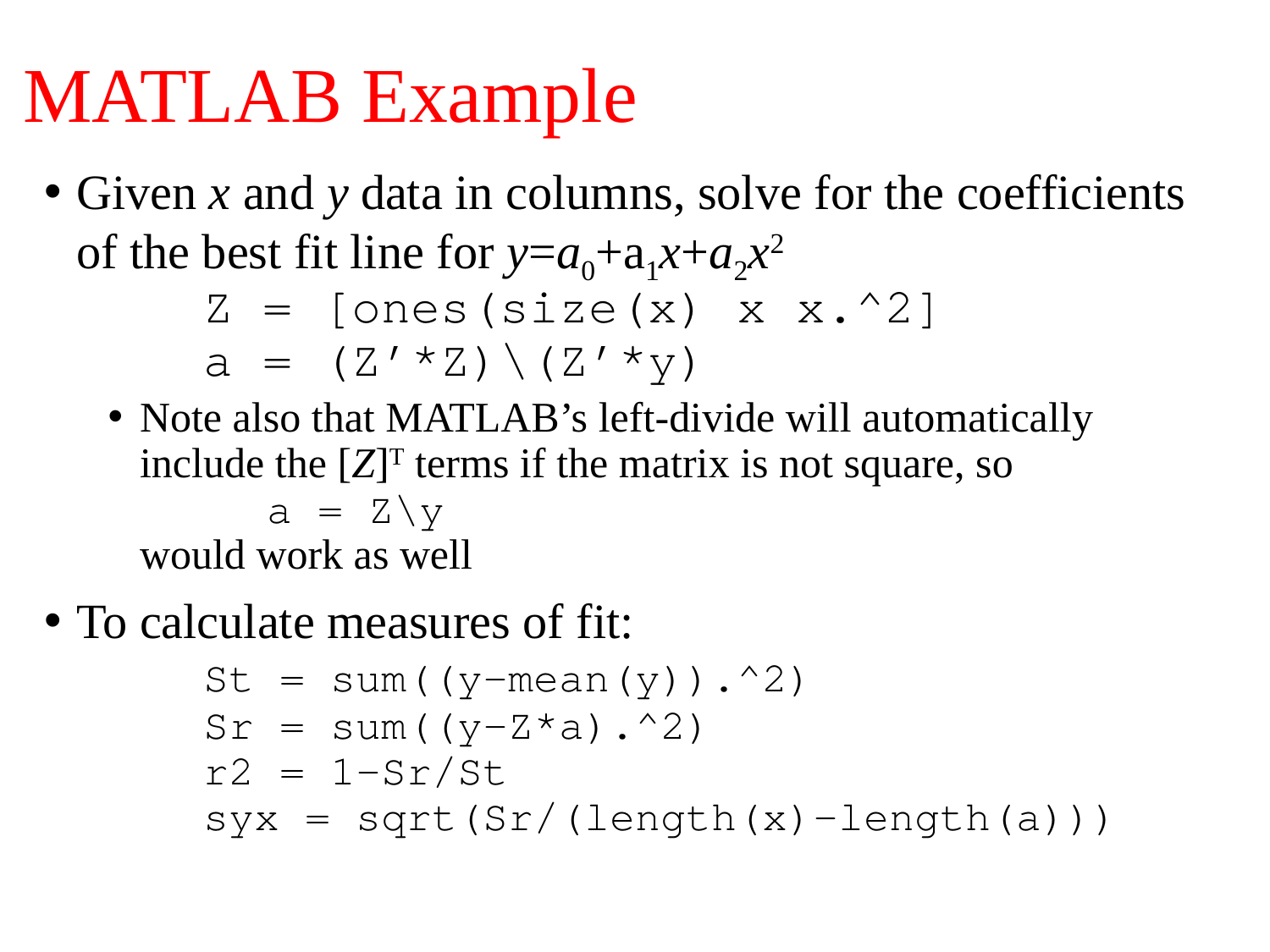

# MATLAB Example
Given x and y data in columns, solve for the coefficients of the best fit line for y=a0+a1x+a2x2
	Z = [ones(size(x) x x.^2]
	a = (Z’*Z)\(Z’*y)
Note also that MATLAB’s left-divide will automatically include the [Z]T terms if the matrix is not square, so
	a = Z\y
would work as well
To calculate measures of fit:
	St = sum((y-mean(y)).^2)
	Sr = sum((y-Z*a).^2)
	r2 = 1-Sr/St
	syx = sqrt(Sr/(length(x)-length(a)))